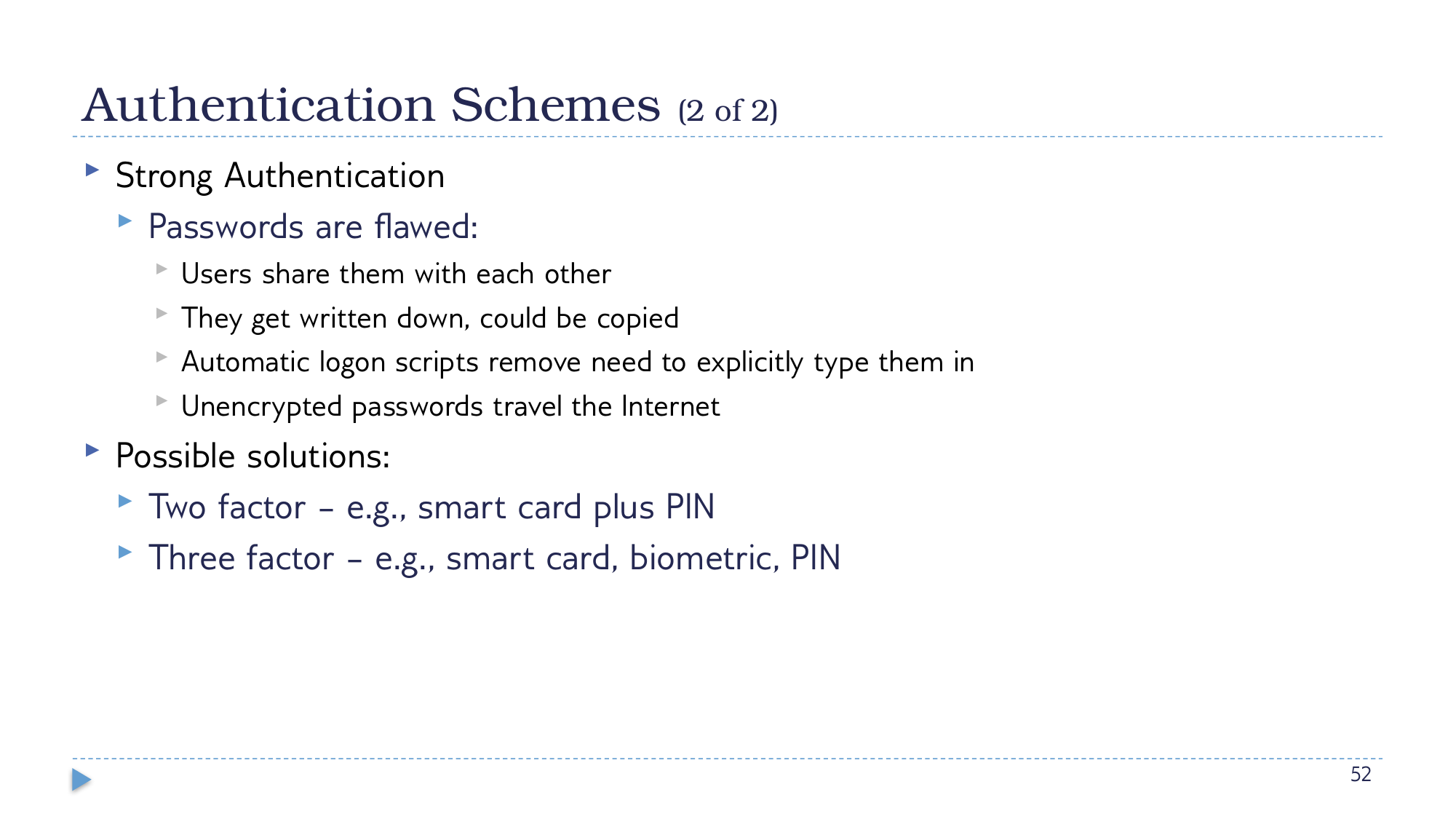

# Authentication Schemes (2 of 2)
Strong Authentication
Passwords are flawed:
Users share them with each other
They get written down, could be copied
Automatic logon scripts remove need to explicitly type them in
Unencrypted passwords travel the Internet
Possible solutions:
Two factor – e.g., smart card plus P I N
Three factor – e.g., smart card, biometric, P I N
52